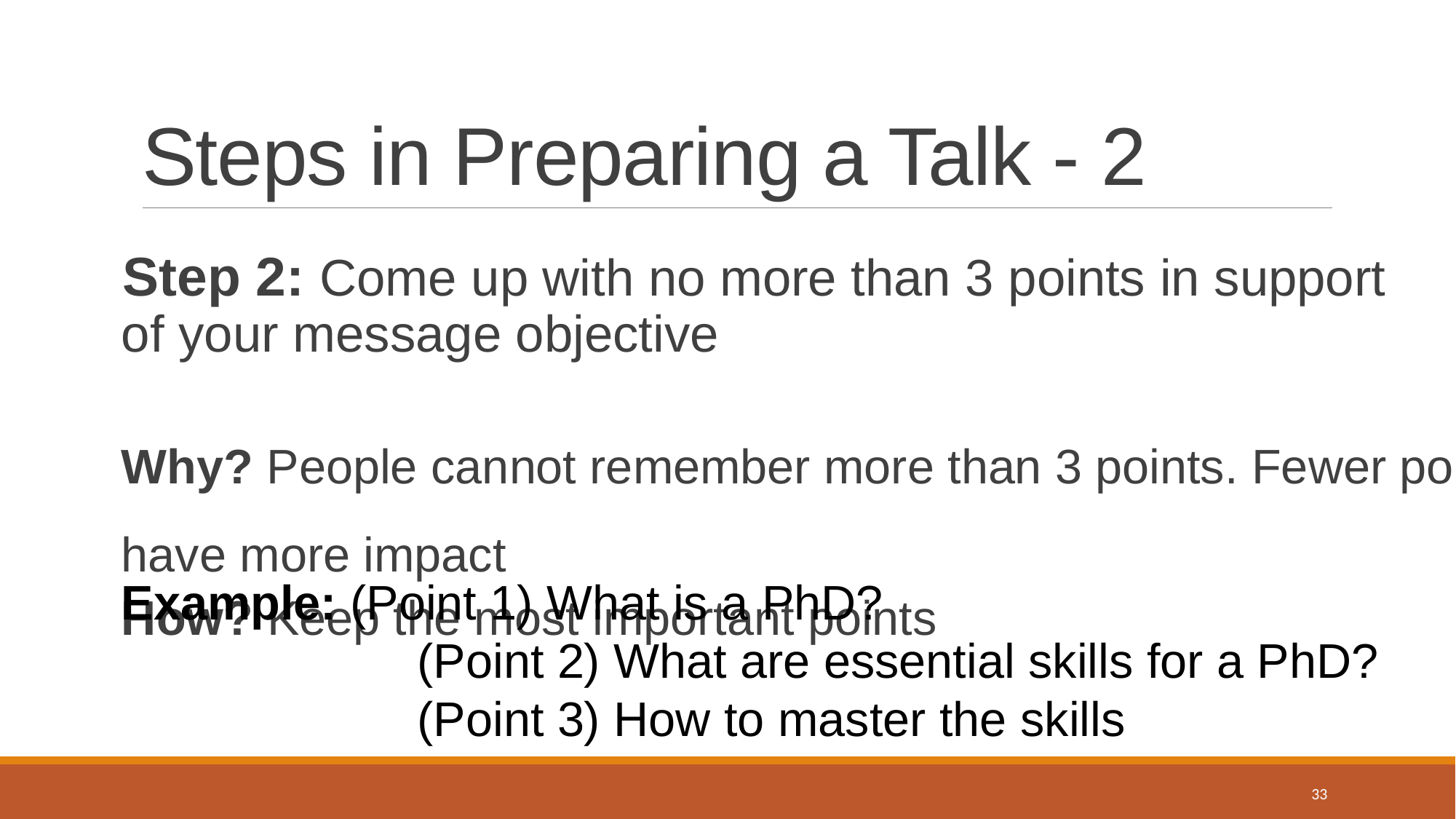

# Steps in Preparing a Talk - 2
Step 2: Come up with no more than 3 points in support of your message objective
Why? People cannot remember more than 3 points. Fewer points have more impact
How? Keep the most important points
Example: (Point 1) What is a PhD?
                      (Point 2) What are essential skills for a PhD?
                      (Point 3) How to master the skills
33